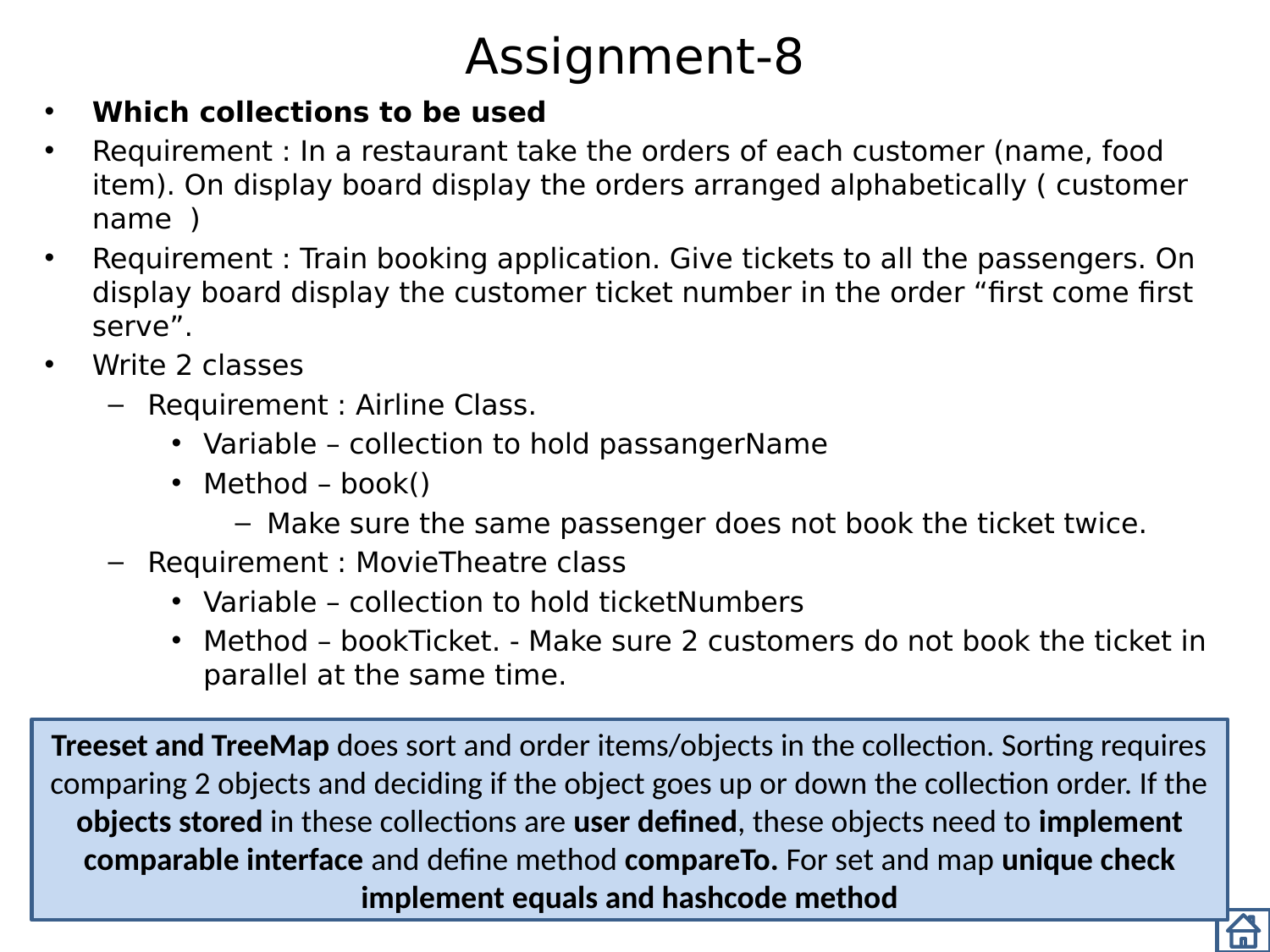

# Assignment-8
Which collections to be used
Requirement : In a restaurant take the orders of each customer (name, food item). On display board display the orders arranged alphabetically ( customer name  )
Requirement : Train booking application. Give tickets to all the passengers. On display board display the customer ticket number in the order “first come first serve”.
Write 2 classes
Requirement : Airline Class.
Variable – collection to hold passangerName
Method – book()
Make sure the same passenger does not book the ticket twice.
Requirement : MovieTheatre class
Variable – collection to hold ticketNumbers
Method – bookTicket. - Make sure 2 customers do not book the ticket in parallel at the same time.

Treeset and TreeMap does sort and order items/objects in the collection. Sorting requires comparing 2 objects and deciding if the object goes up or down the collection order. If the objects stored in these collections are user defined, these objects need to implement comparable interface and define method compareTo. For set and map unique check implement equals and hashcode method